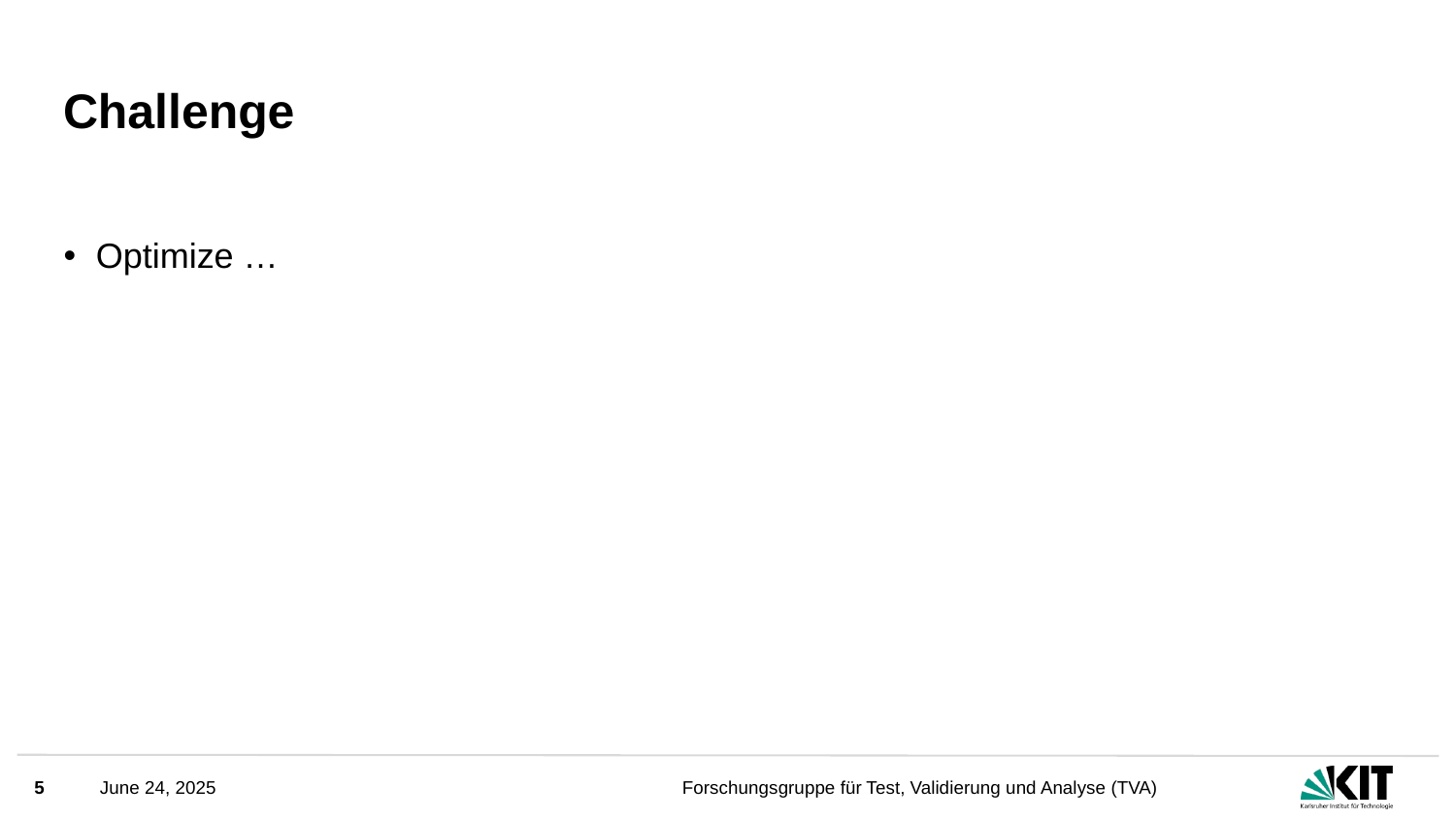

# Challenge

Optimize …
5
June 24, 2025